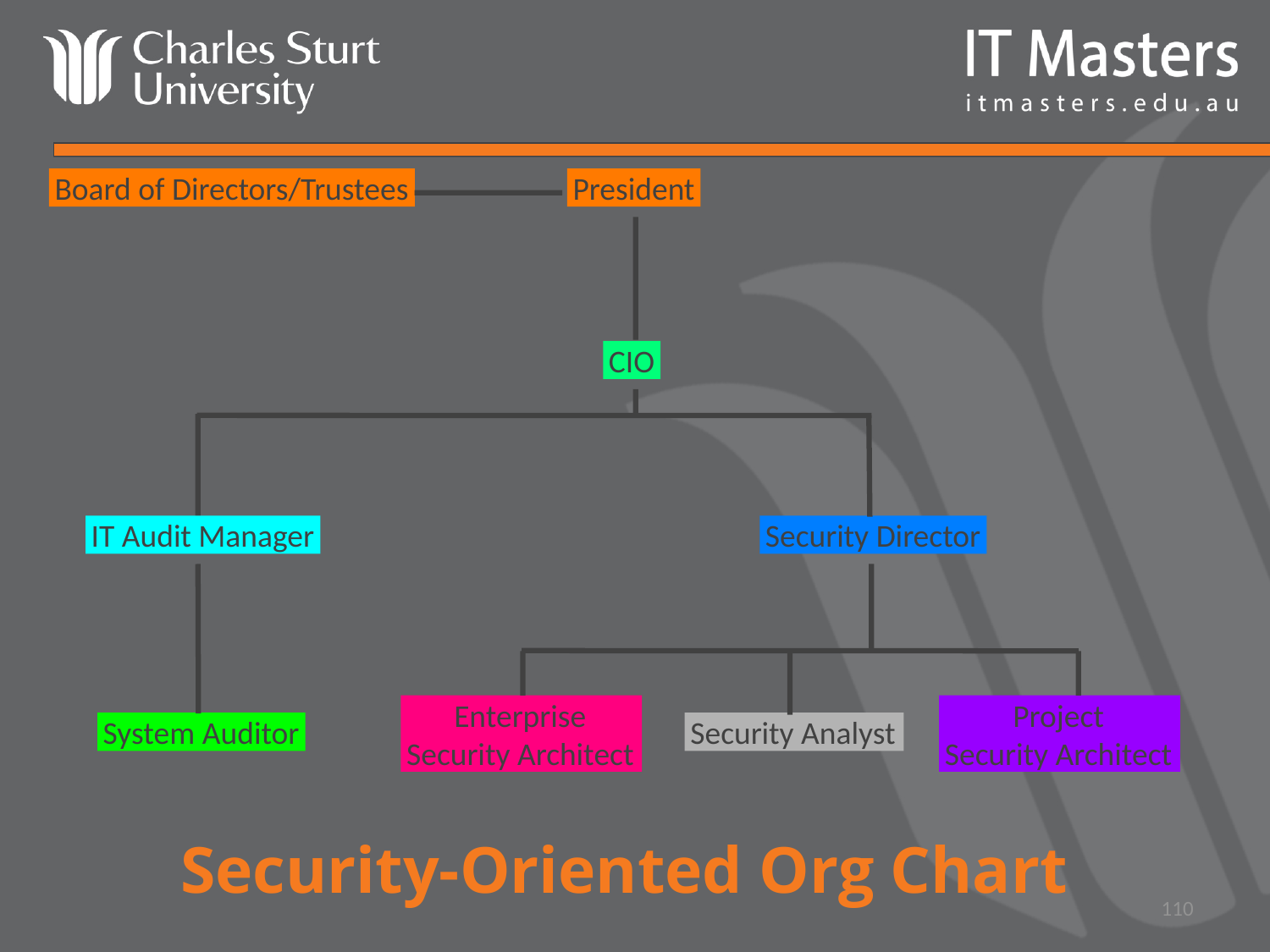

Board of Directors/Trustees
President

CIO

IT Audit Manager
Security Director

Enterprise
Security Architect
Project
Security Architect
Security Analyst
System Auditor
# Security-Oriented Org Chart
110